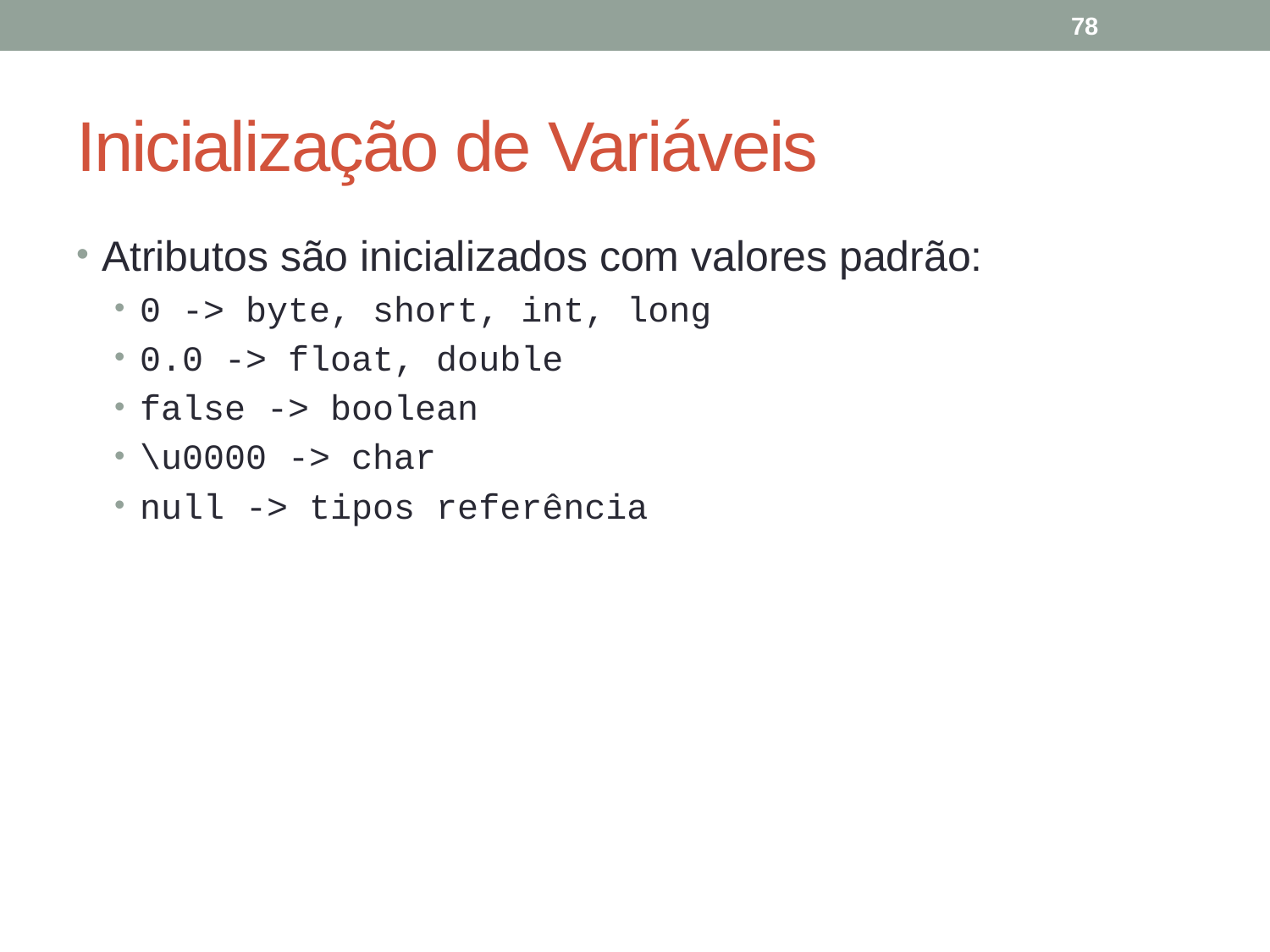

78
# Inicialização de Variáveis
Atributos são inicializados com valores padrão:
0 -> byte, short, int, long
0.0 -> float, double
false -> boolean
\u0000 -> char
null -> tipos referência